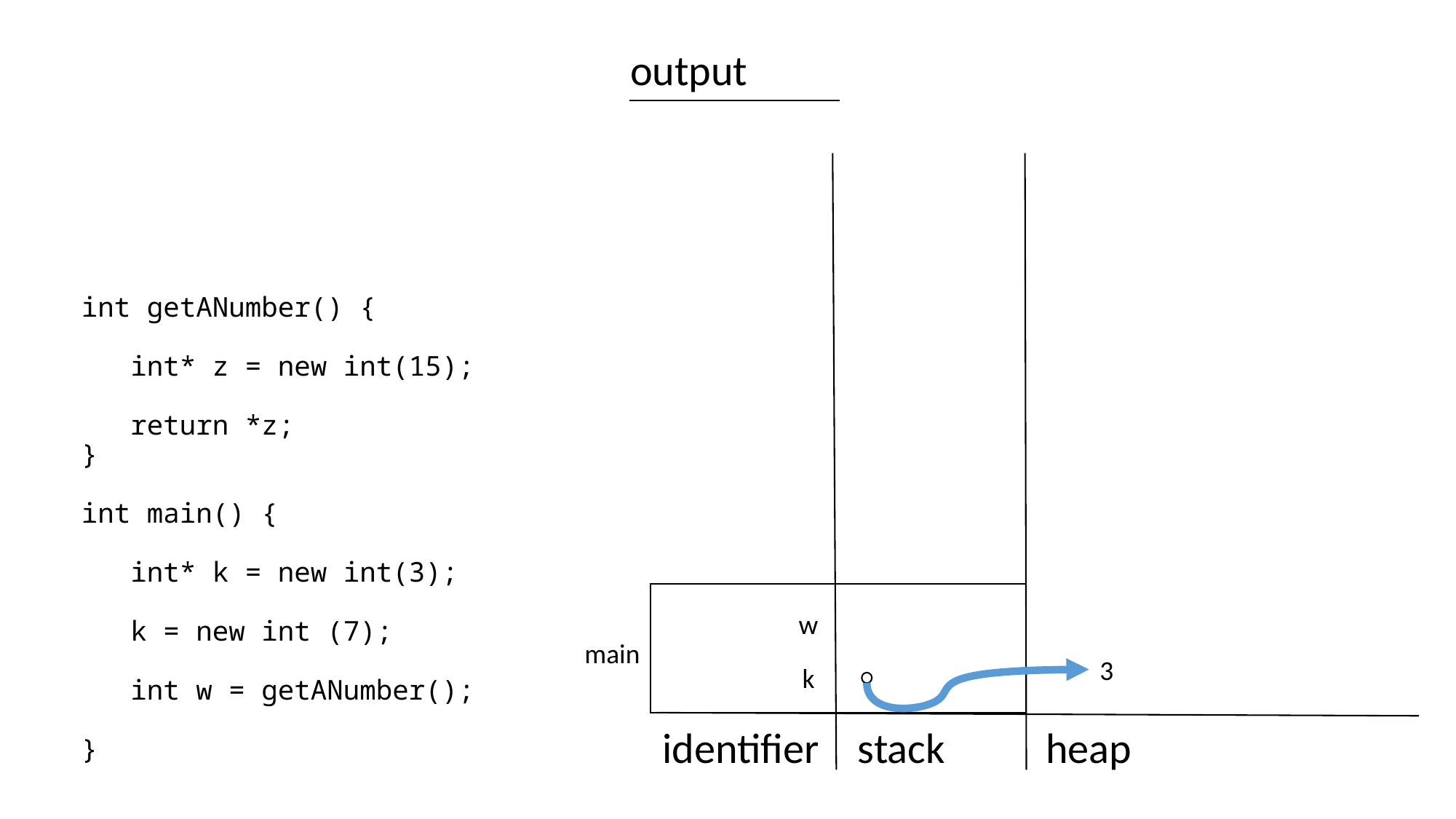

output
int getANumber() {

   int* z = new int(15);

   return *z;
}

int main() {

   int* k = new int(3);

   k = new int (7);

   int w = getANumber();

}

w
main
3
k

heap
identifier
stack